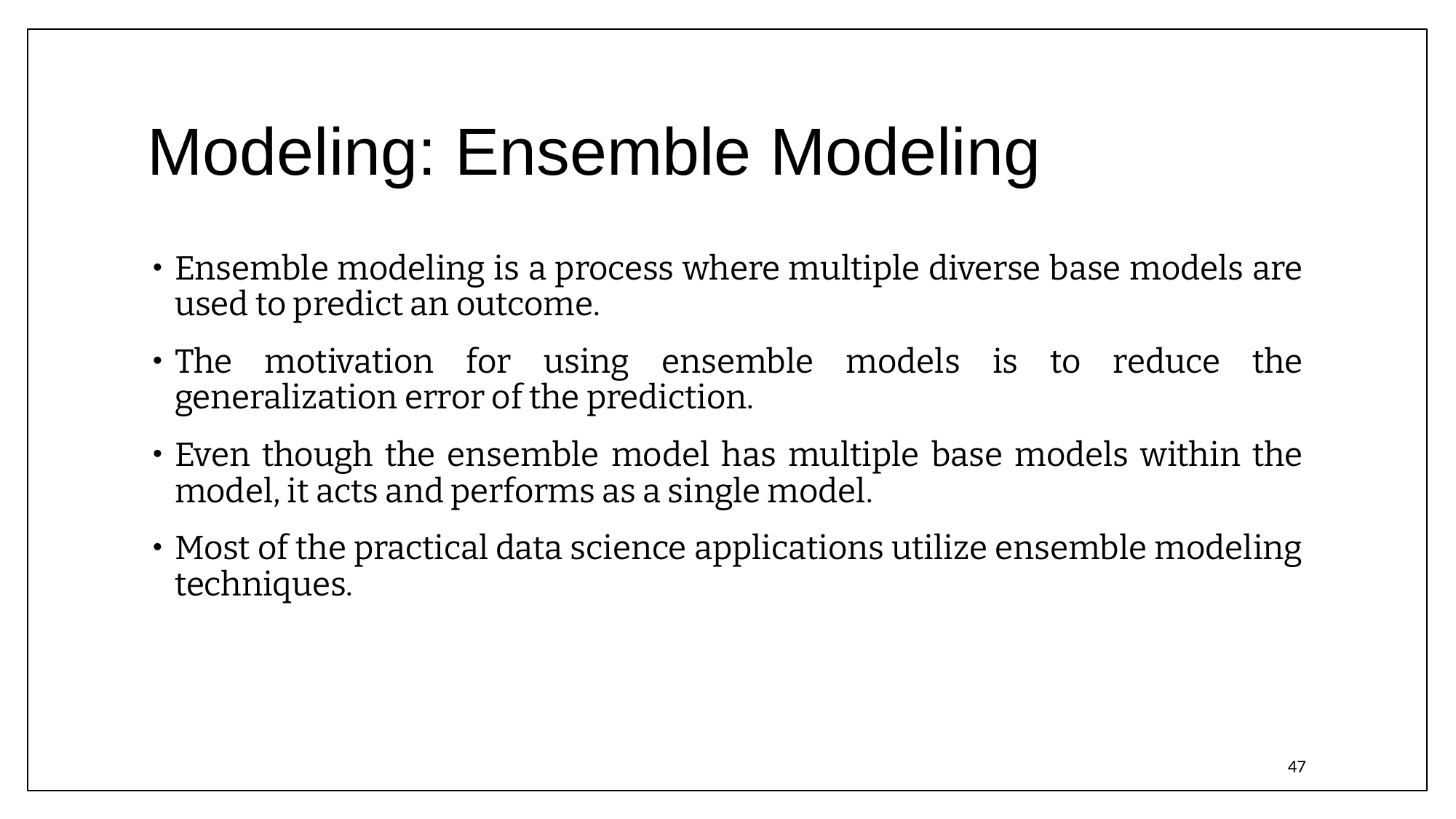

# Modeling: Ensemble Modeling
Ensemble modeling is a process where multiple diverse base models are used to predict an outcome.
The motivation for using ensemble models is to reduce the generalization error of the prediction.
Even though the ensemble model has multiple base models within the model, it acts and performs as a single model.
Most of the practical data science applications utilize ensemble modeling techniques.
47